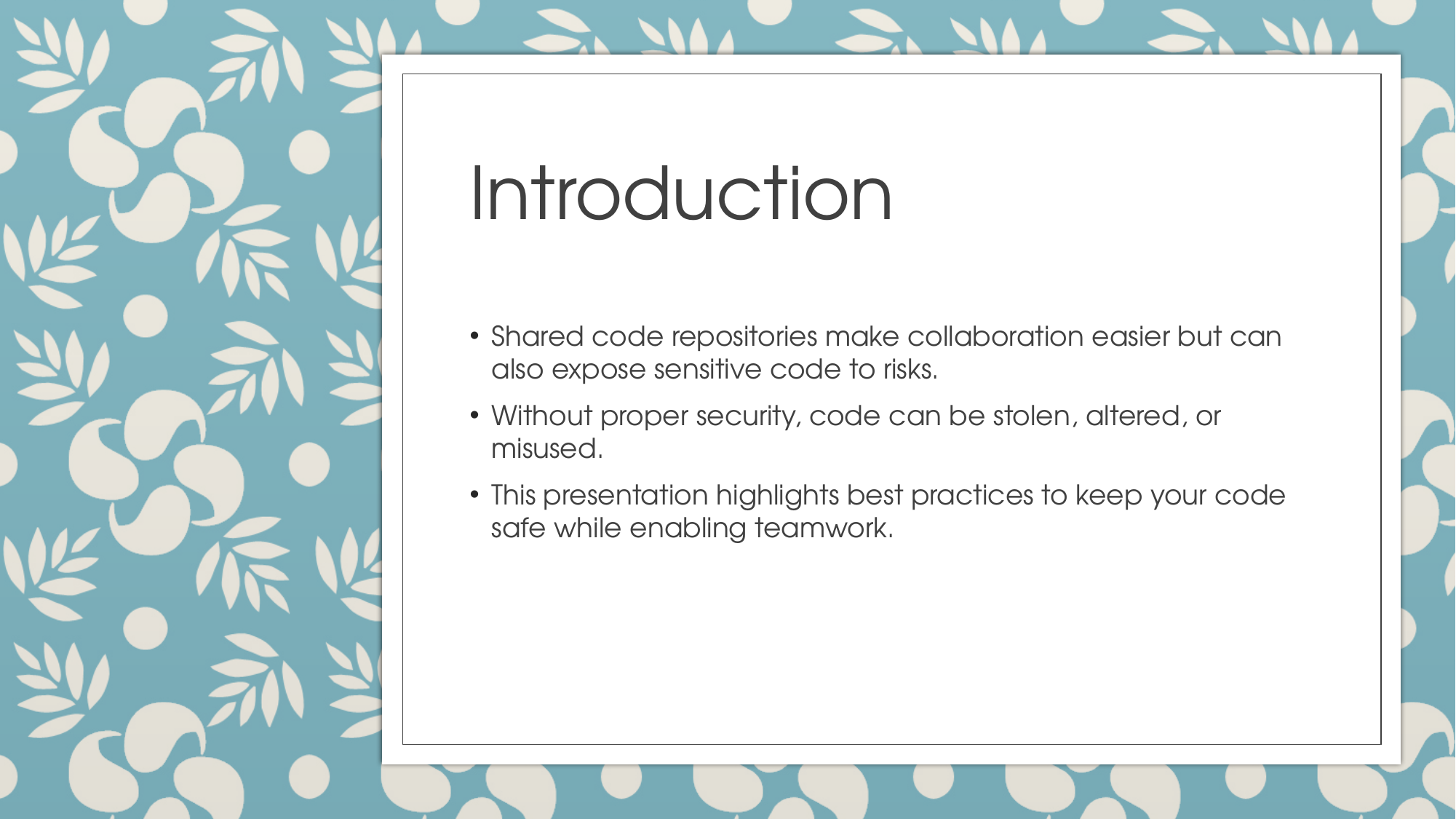

# Introduction
Shared code repositories make collaboration easier but can also expose sensitive code to risks.
Without proper security, code can be stolen, altered, or misused.
This presentation highlights best practices to keep your code safe while enabling teamwork.